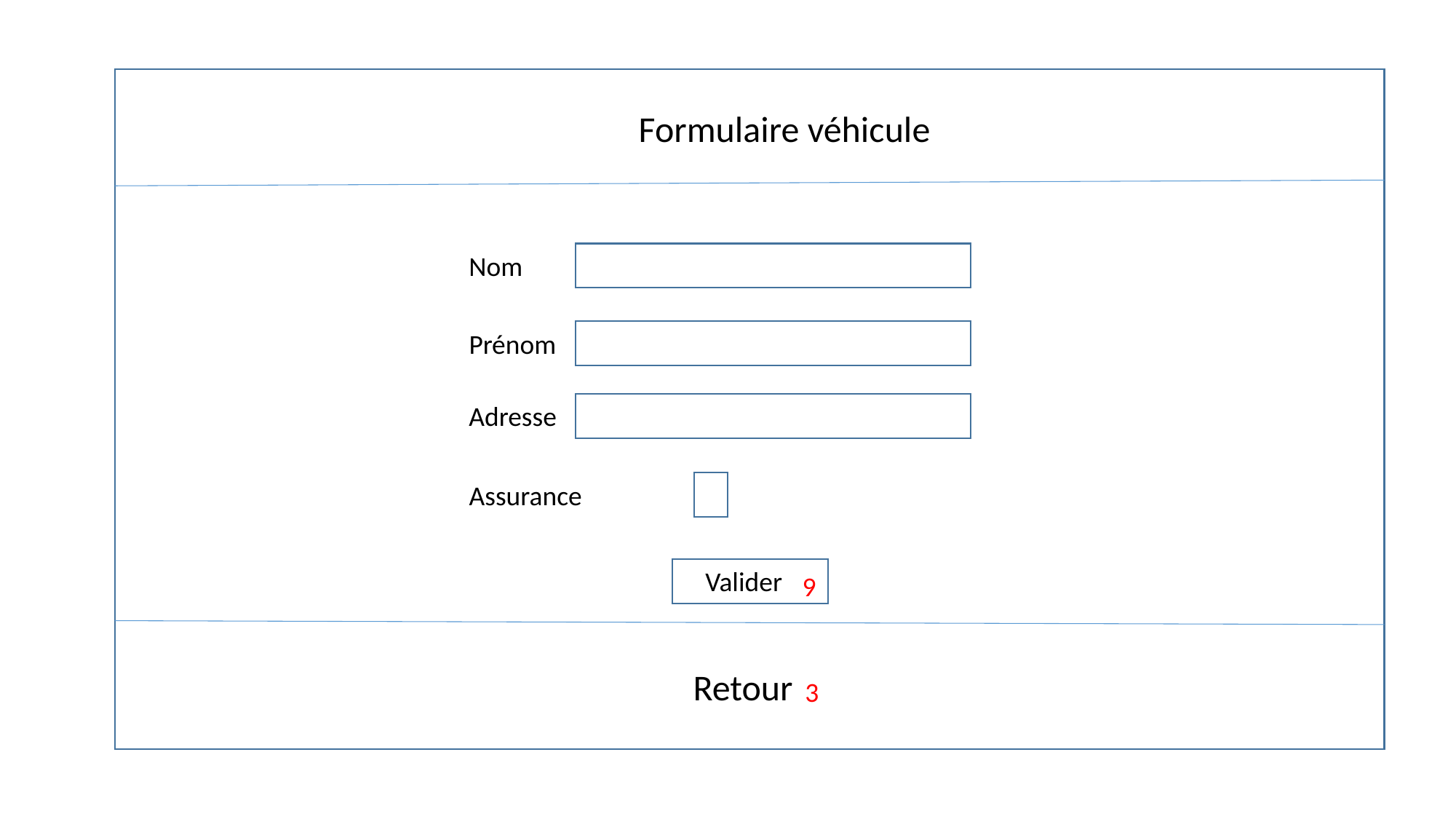

Formulaire véhicule
Nom

Prénom

Adresse

Assurance

Valider
9
Retour
3